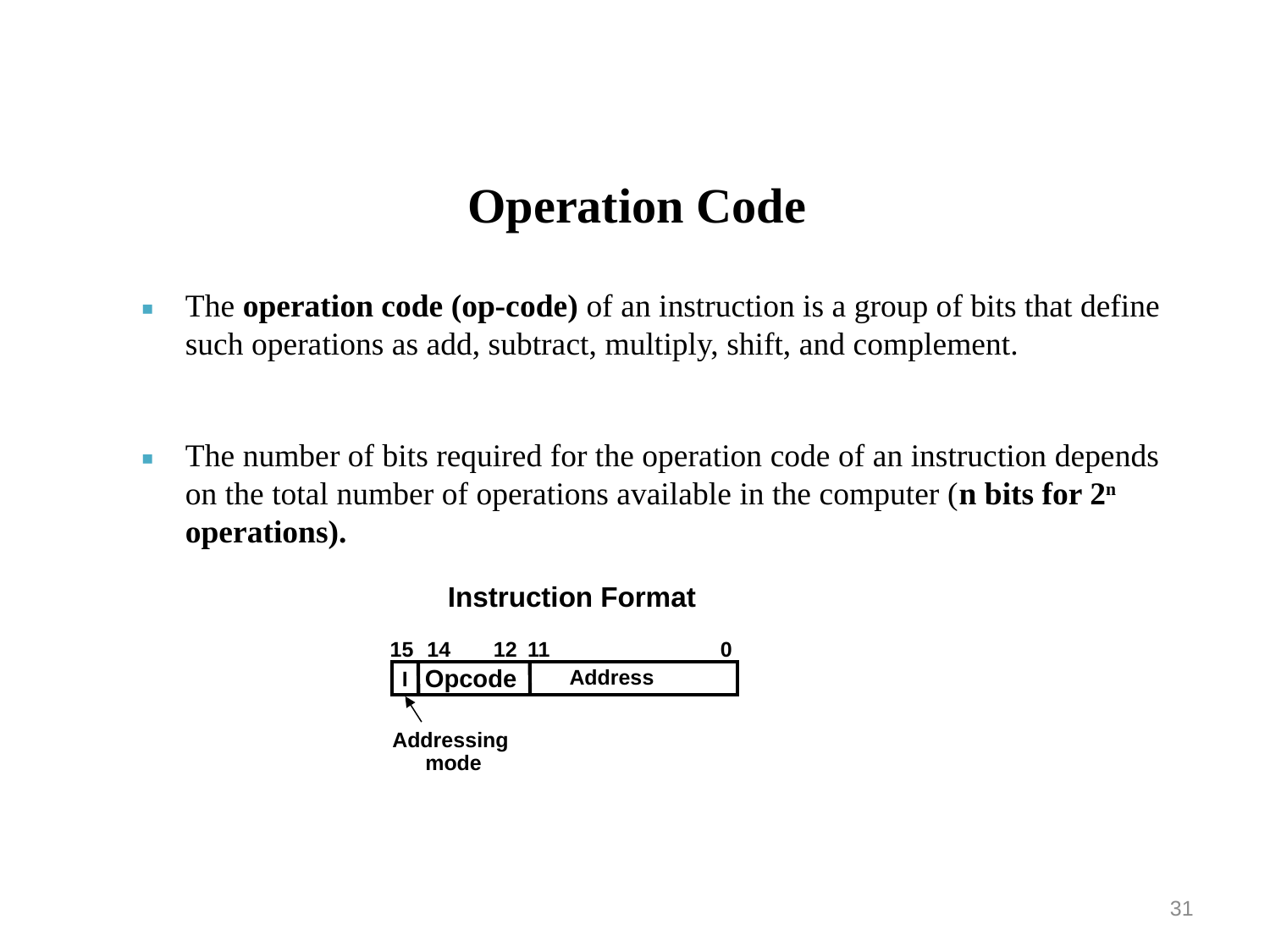

Operation Code
The operation code (op-code) of an instruction is a group of bits that define such operations as add, subtract, multiply, shift, and complement.

The number of bits required for the operation code of an instruction depends on the total number of operations available in the computer (n bits for 2n operations).

Instruction Format
15
14
12
11
0
Opcode
Address

I

Addressing
mode
31